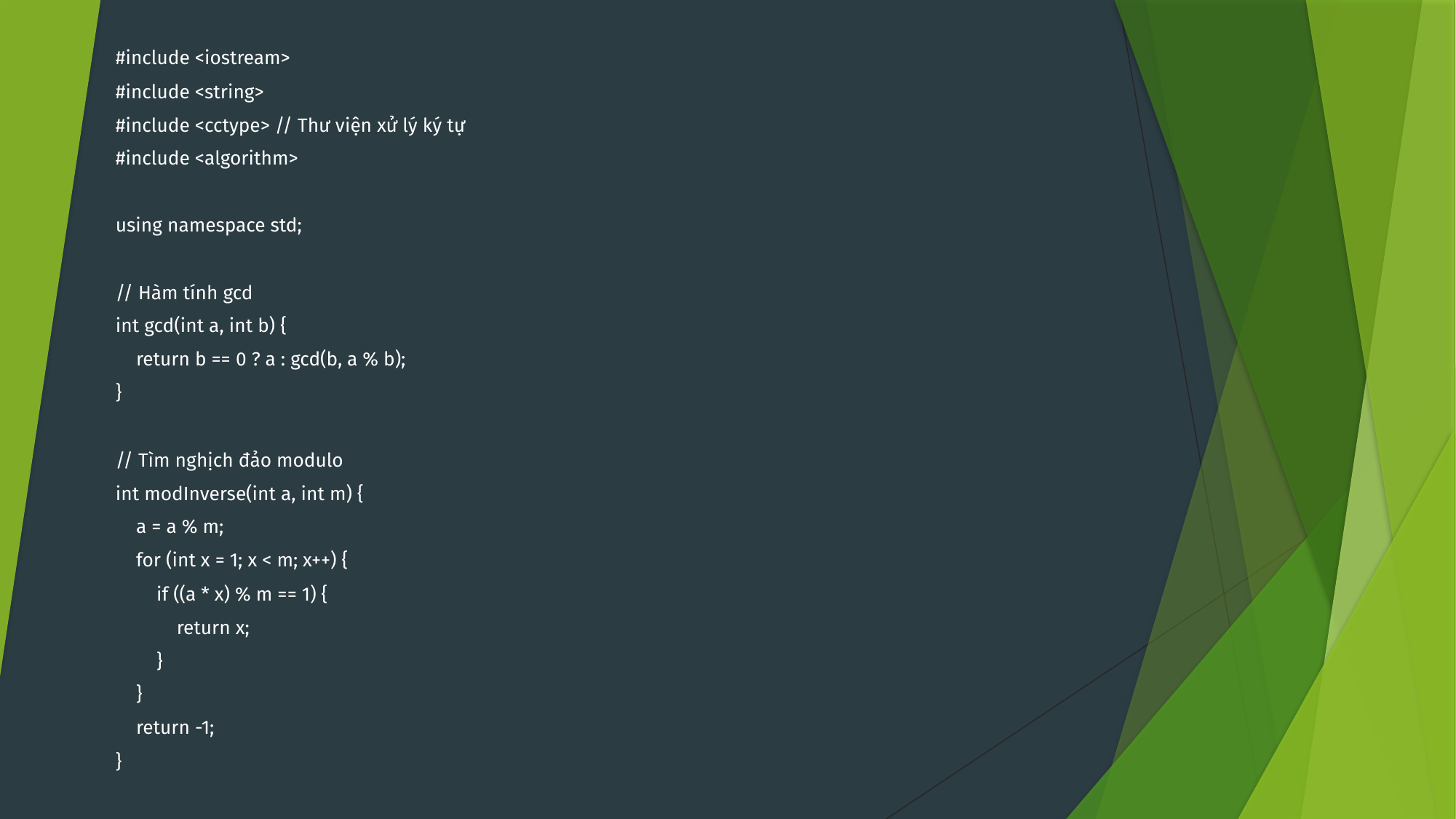

#include <iostream>
#include <string>
#include <cctype> // Thư viện xử lý ký tự
#include <algorithm>

using namespace std;

// Hàm tính gcd
int gcd(int a, int b) {
    return b == 0 ? a : gcd(b, a % b);
}

// Tìm nghịch đảo modulo
int modInverse(int a, int m) {
    a = a % m;
    for (int x = 1; x < m; x++) {
        if ((a * x) % m == 1) {
            return x;
        }
    }
    return -1;
}